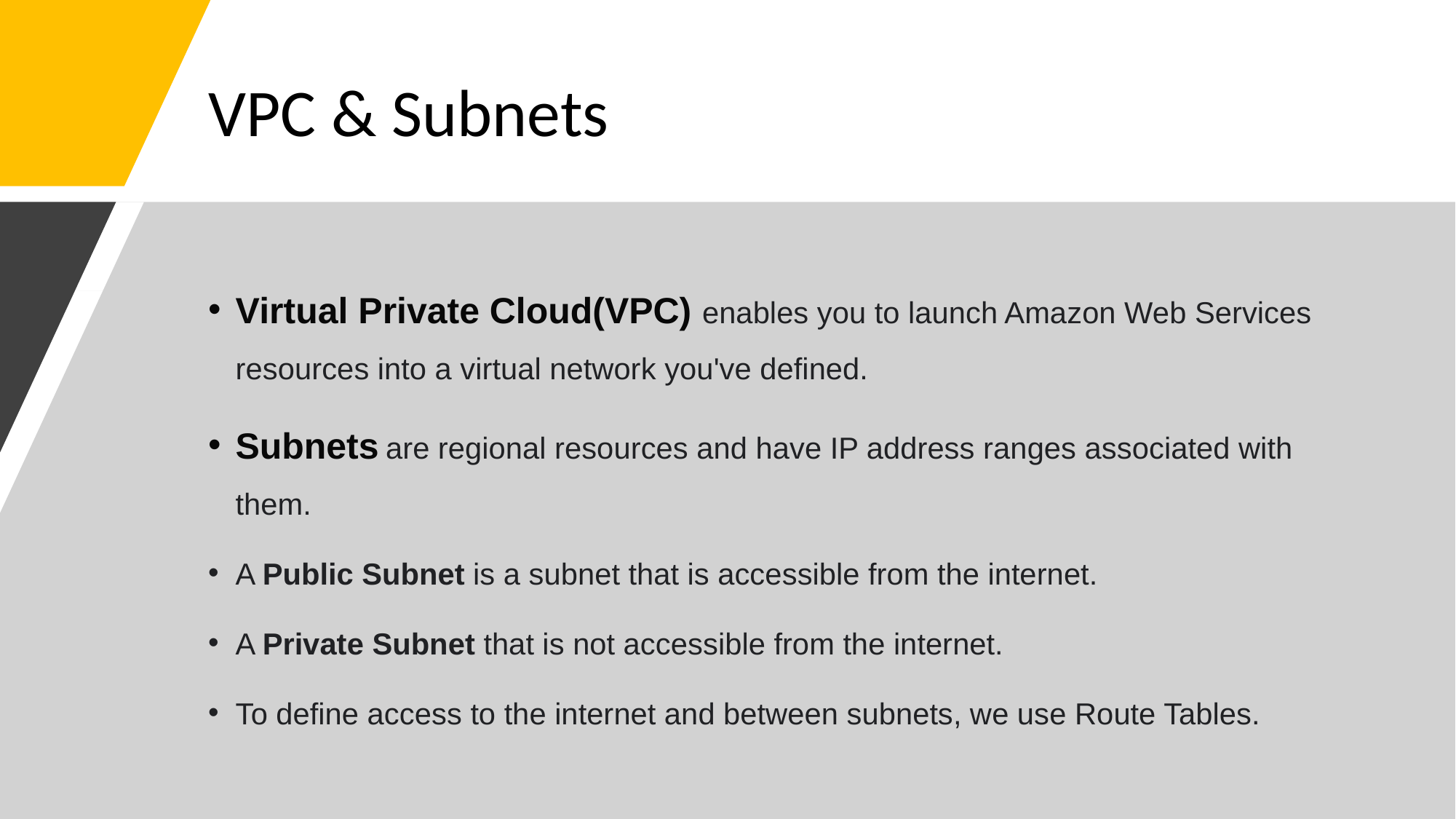

# VPC & Subnets

Virtual Private Cloud(VPC) enables you to launch Amazon Web Services resources into a virtual network you've defined.
Subnets are regional resources and have IP address ranges associated with them.
A Public Subnet is a subnet that is accessible from the internet.
A Private Subnet that is not accessible from the internet.
To define access to the internet and between subnets, we use Route Tables.